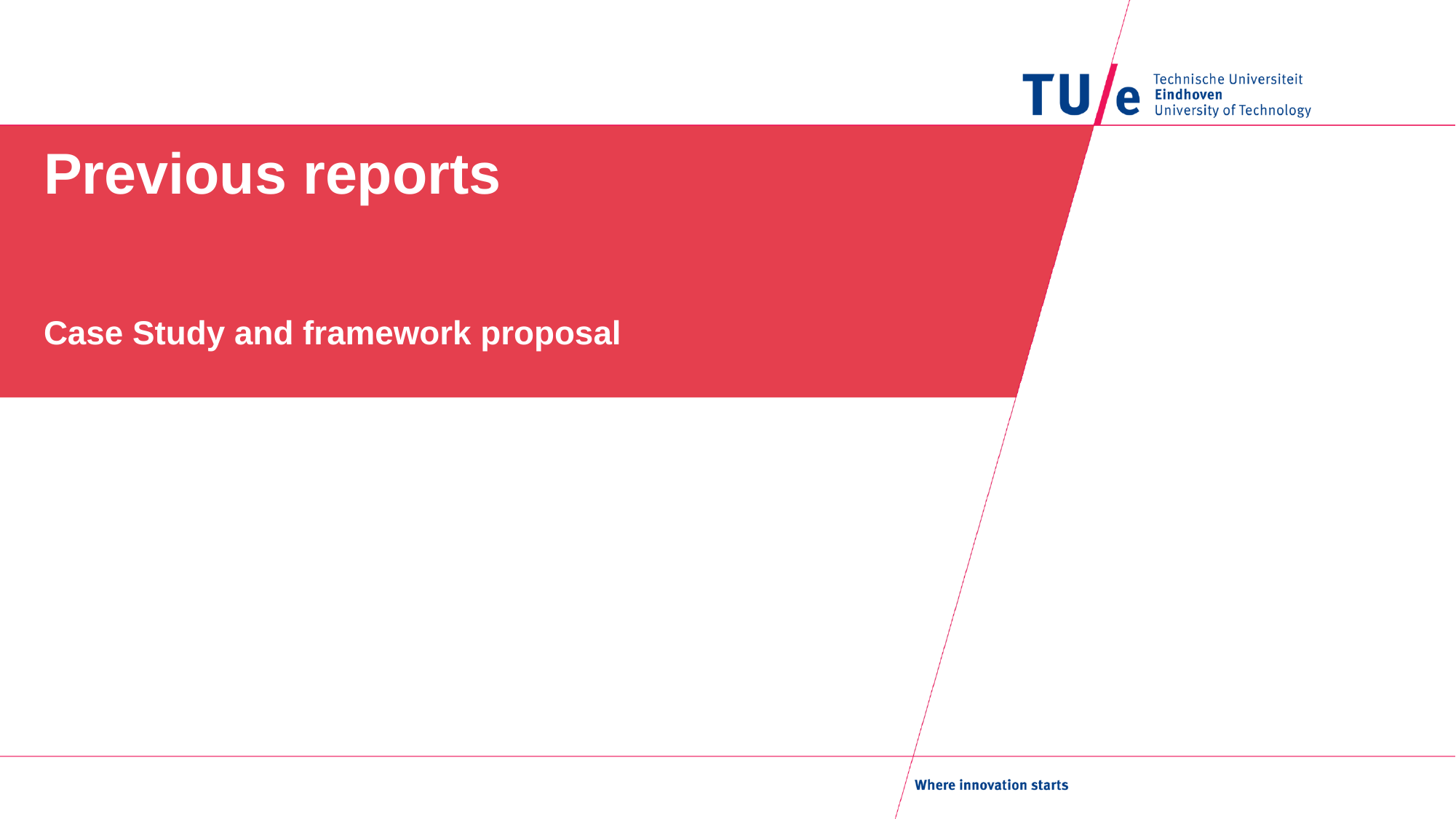

# Previous reports
Case Study and framework proposal